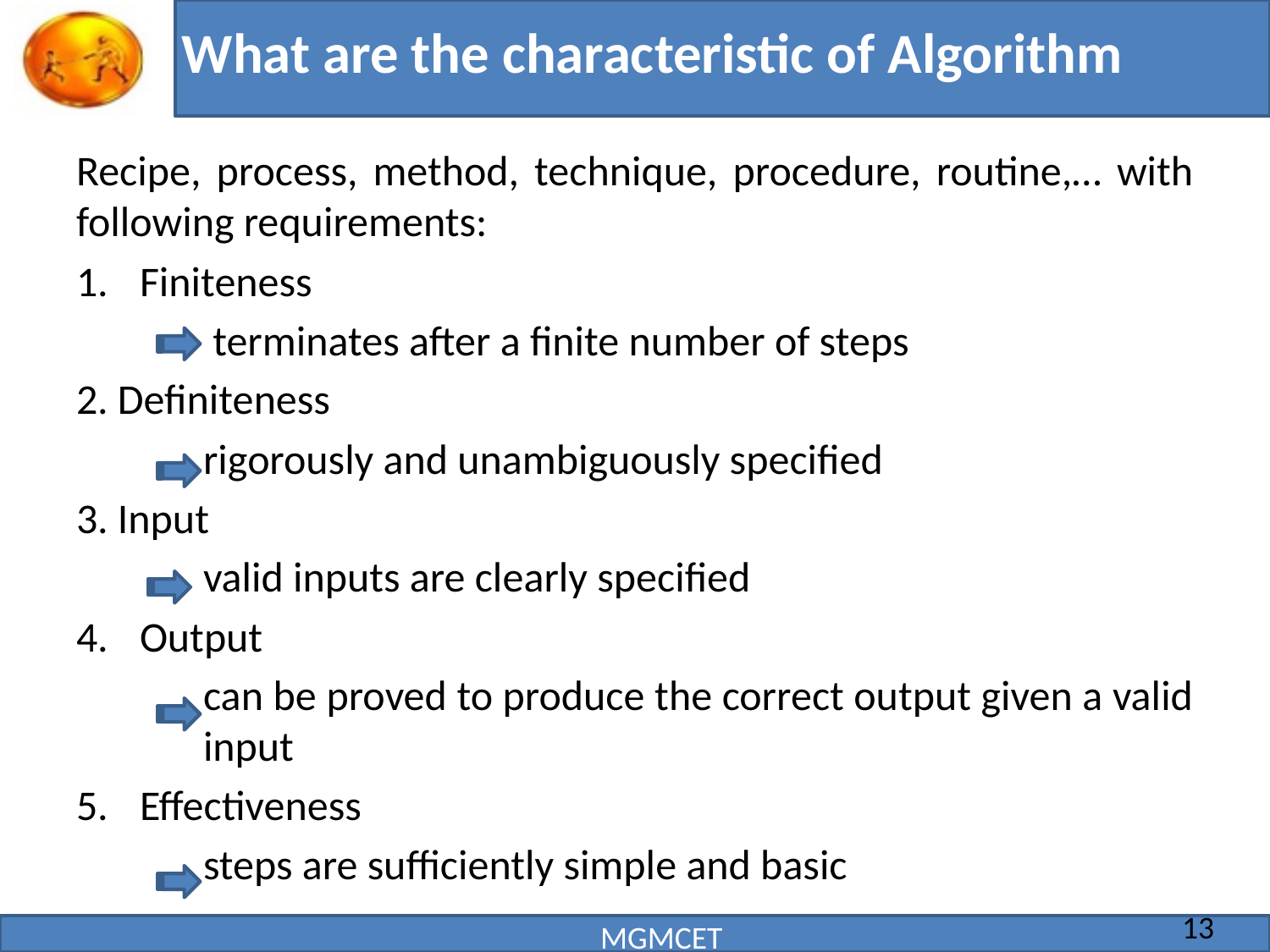

# What are the characteristic of Algorithm
Recipe, process, method, technique, procedure, routine,… with following requirements:
Finiteness
	 terminates after a finite number of steps
2. Definiteness
	rigorously and unambiguously specified
3. Input
	valid inputs are clearly specified
Output
	can be proved to produce the correct output given a valid 	input
Effectiveness
	steps are sufficiently simple and basic

13
MGMCET